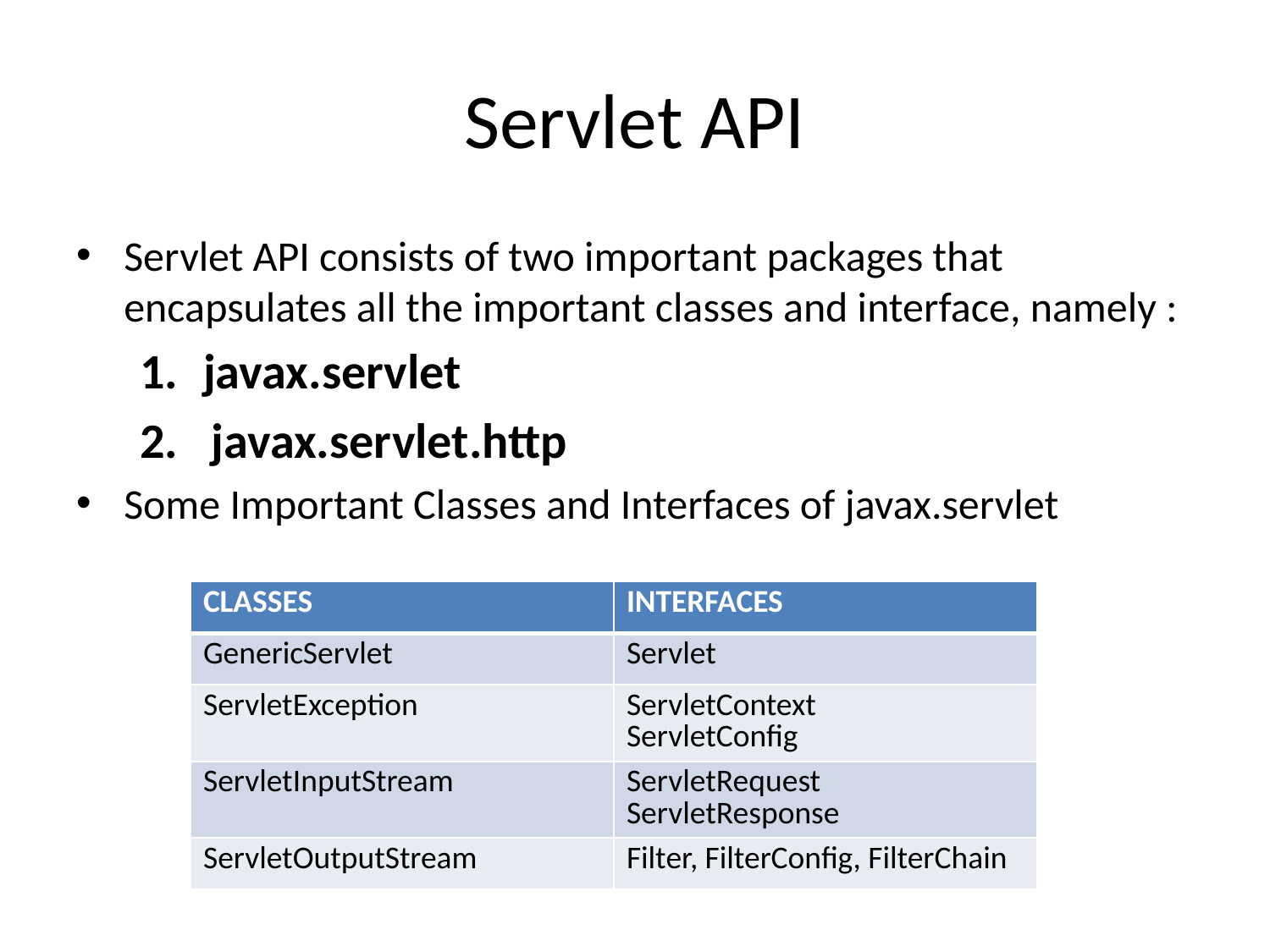

# Servlet API
Servlet API consists of two important packages that encapsulates all the important classes and interface, namely :
javax.servlet
javax.servlet.http
Some Important Classes and Interfaces of javax.servlet

| CLASSES | INTERFACES |
| --- | --- |
| GenericServlet | Servlet |
| ServletException | ServletContext ServletConfig |
| ServletInputStream | ServletRequest ServletResponse |
| ServletOutputStream | Filter, FilterConfig, FilterChain |